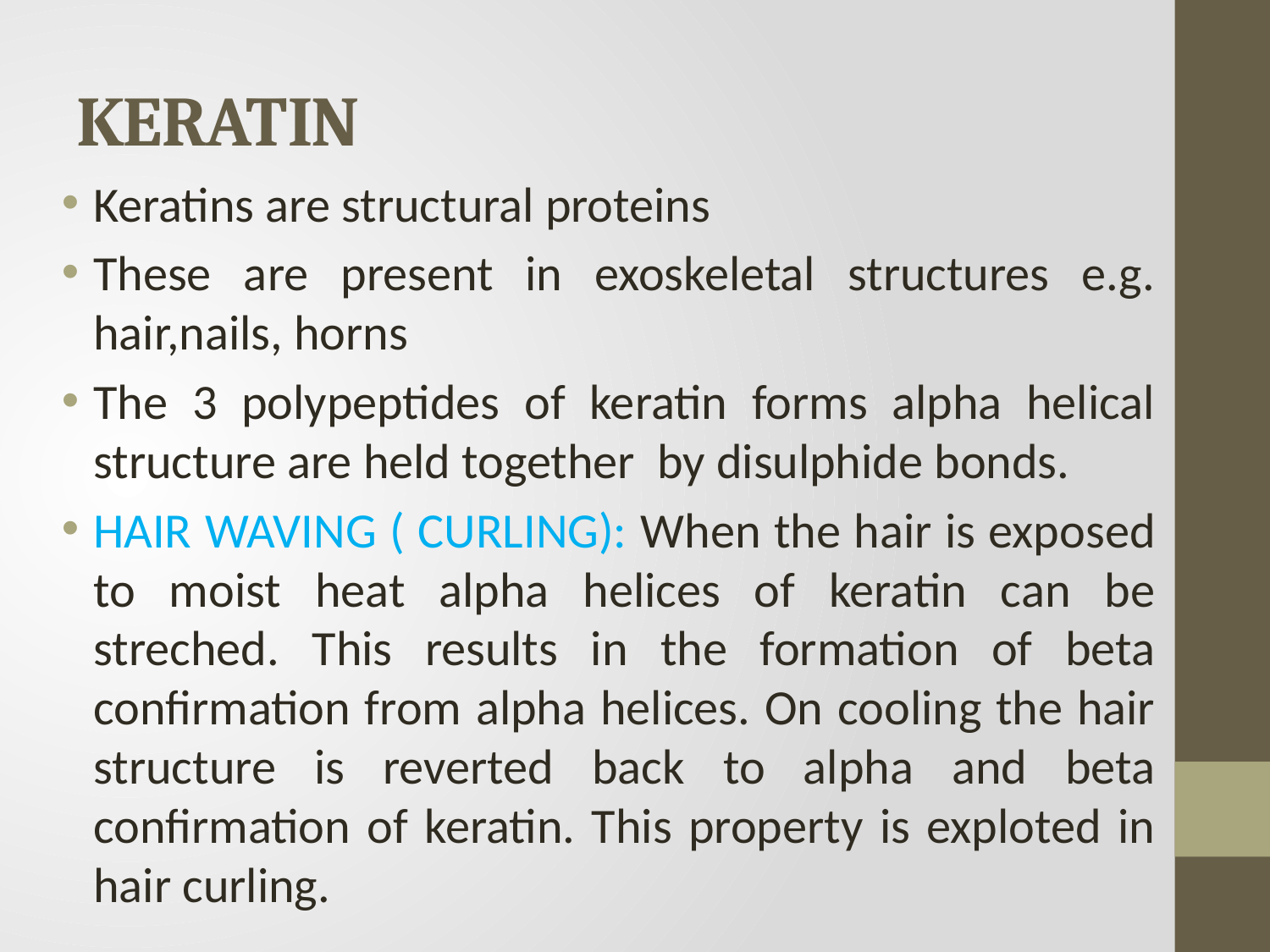

# KERATIN
Keratins are structural proteins
These are present in exoskeletal structures e.g. hair,nails, horns
The 3 polypeptides of keratin forms alpha helical structure are held together  by disulphide bonds.
HAIR WAVING ( CURLING): When the hair is exposed to moist heat alpha helices of keratin can be streched. This results in the formation of beta confirmation from alpha helices. On cooling the hair structure is reverted back to alpha and beta confirmation of keratin. This property is exploted in hair curling.